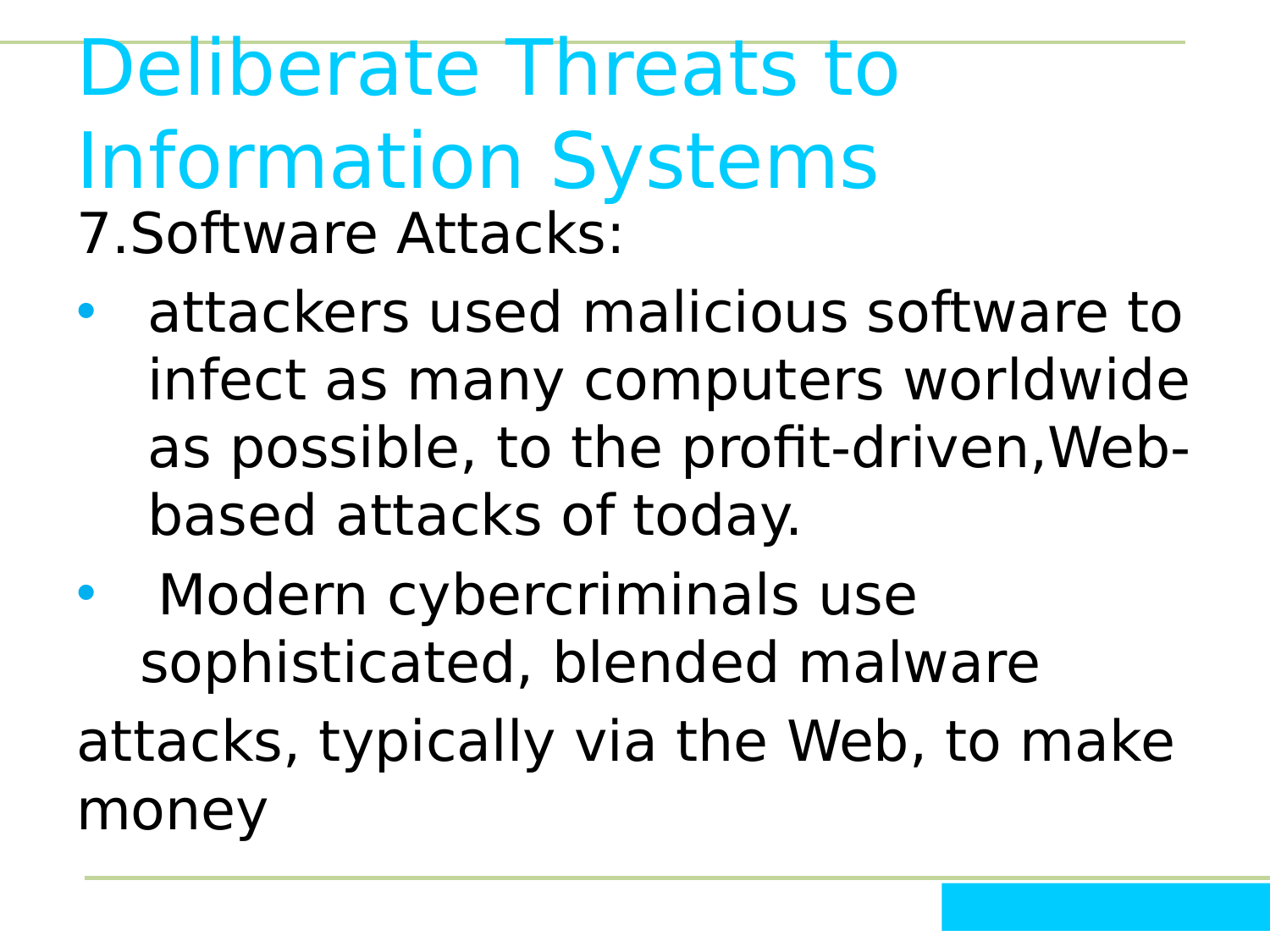

# Deliberate Threats to Information Systems
7.Software Attacks:
attackers used malicious software to infect as many computers worldwide as possible, to the profit-driven,Web-based attacks of today.
 Modern cybercriminals use sophisticated, blended malware
attacks, typically via the Web, to make money